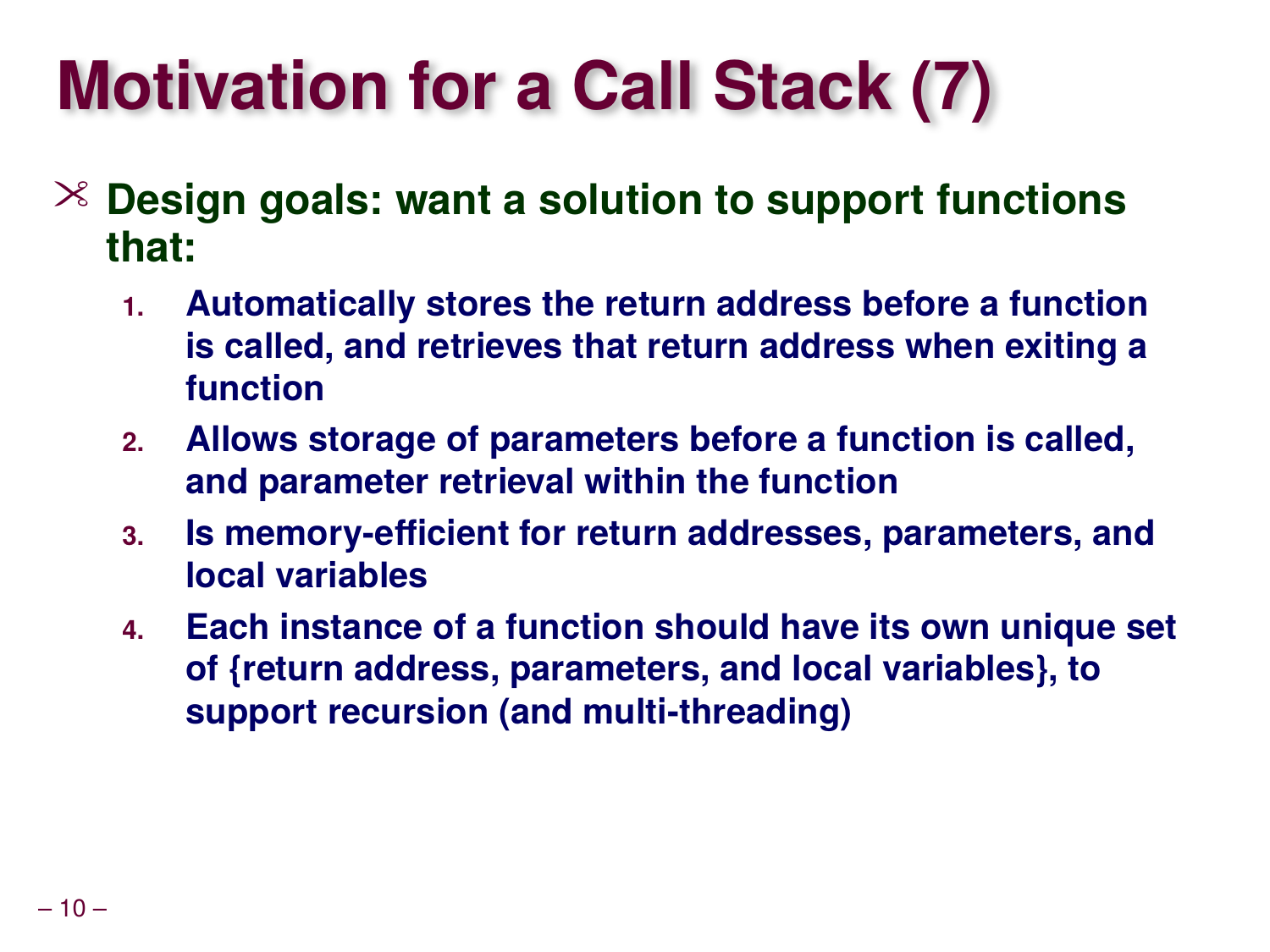

# Motivation for a Call Stack (7)
Design goals: want a solution to support functions that:
Automatically stores the return address before a function is called, and retrieves that return address when exiting a function
Allows storage of parameters before a function is called, and parameter retrieval within the function
Is memory-efficient for return addresses, parameters, and local variables
Each instance of a function should have its own unique set of {return address, parameters, and local variables}, to support recursion (and multi-threading)